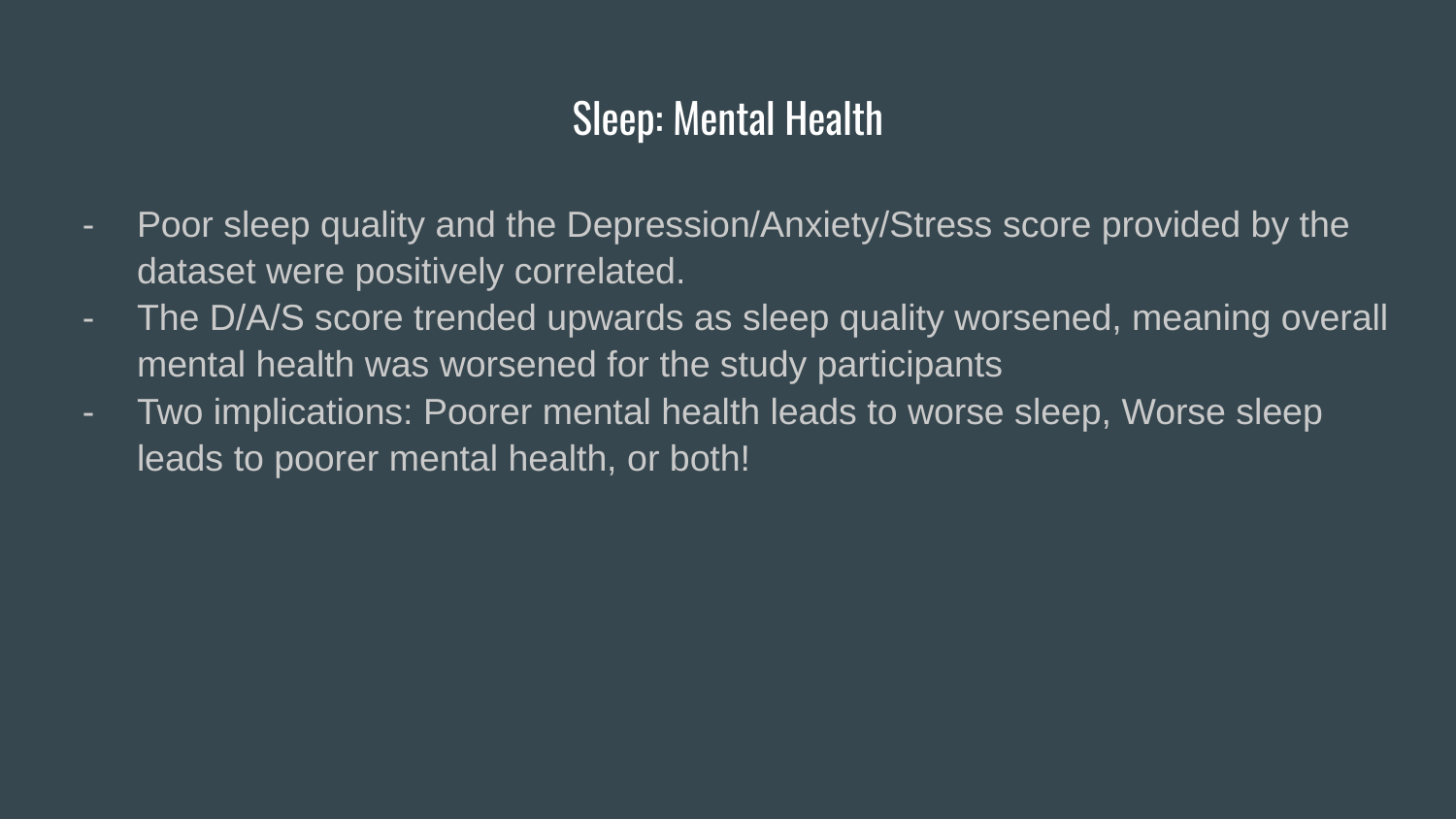

# Sleep: Mental Health
Poor sleep quality and the Depression/Anxiety/Stress score provided by the dataset were positively correlated.
The D/A/S score trended upwards as sleep quality worsened, meaning overall mental health was worsened for the study participants
Two implications: Poorer mental health leads to worse sleep, Worse sleep leads to poorer mental health, or both!